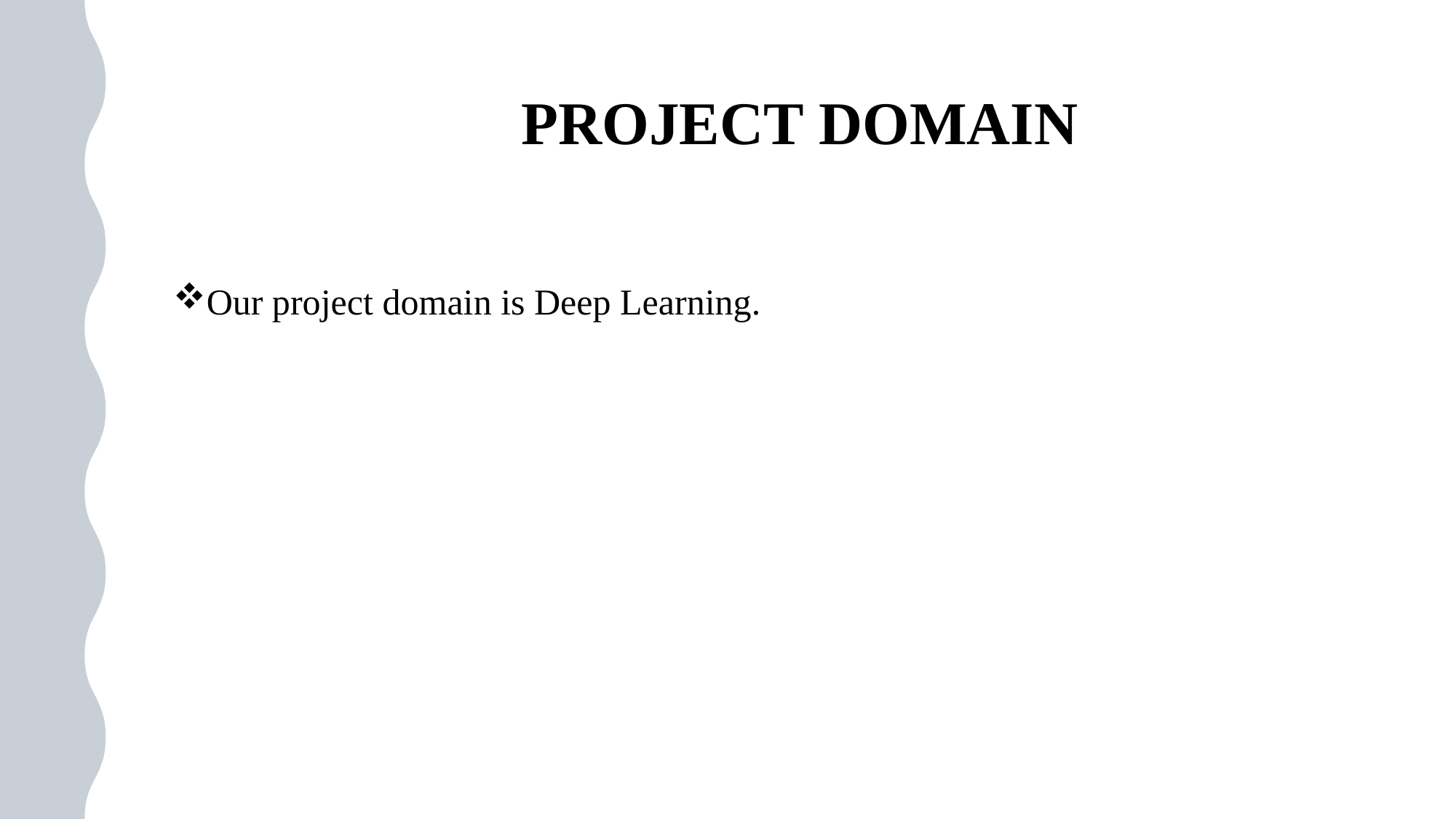

PROJECT DOMAIN
Our project domain is Deep Learning.